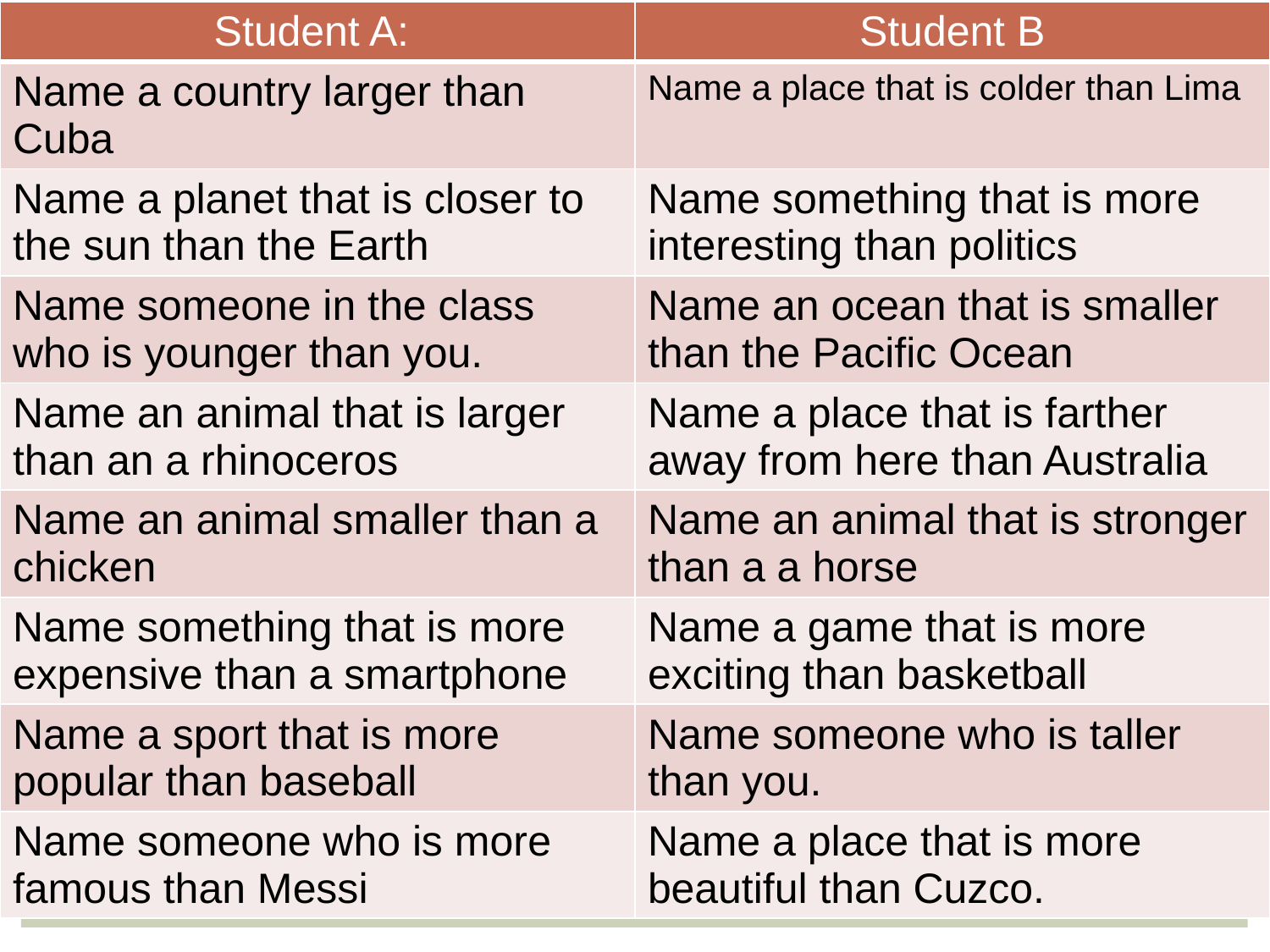

| Student A: | Student B |
| --- | --- |
| Name a country larger than Cuba | Name a place that is colder than Lima |
| Name a planet that is closer to the sun than the Earth | Name something that is more interesting than politics |
| Name someone in the class who is younger than you. | Name an ocean that is smaller than the Pacific Ocean |
| Name an animal that is larger than an a rhinoceros | Name a place that is farther away from here than Australia |
| Name an animal smaller than a chicken | Name an animal that is stronger than a a horse |
| Name something that is more expensive than a smartphone | Name a game that is more exciting than basketball |
| Name a sport that is more popular than baseball | Name someone who is taller than you. |
| Name someone who is more famous than Messi | Name a place that is more beautiful than Cuzco. |